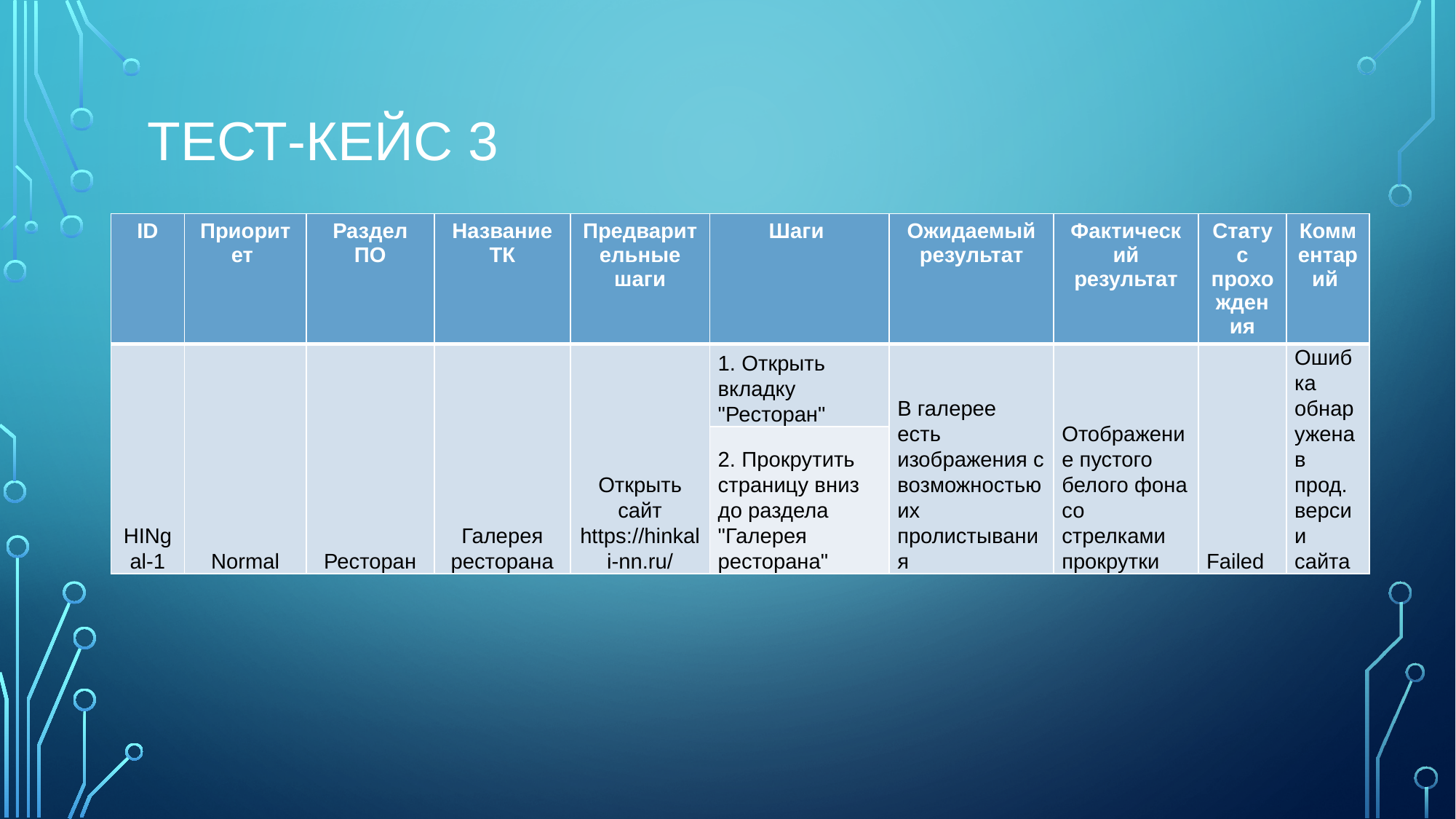

# Тест-кейс 3
| ID | Приоритет | Раздел ПО | Название ТК | Предварительные шаги | Шаги | Ожидаемый результат | Фактический результат | Статус прохождения | Комментарий |
| --- | --- | --- | --- | --- | --- | --- | --- | --- | --- |
| HINgal-1 | Normal | Ресторан | Галерея ресторана | Открыть сайт https://hinkali-nn.ru/ | 1. Открыть вкладку "Ресторан" | В галерее есть изображения с возможностью их пролистывания | Отображение пустого белого фона со стрелками прокрутки | Failed | Ошибка обнаружена в прод. версии сайта |
|  |  |  |  |  | 2. Прокрутить страницу вниз до раздела "Галерея ресторана" | В галерее есть изображения с возможностью их пролистывания | Отображение пустого белого фона со стрелками прокрутки | Failed | Ошибка обнаружена в прод. версии сайта |